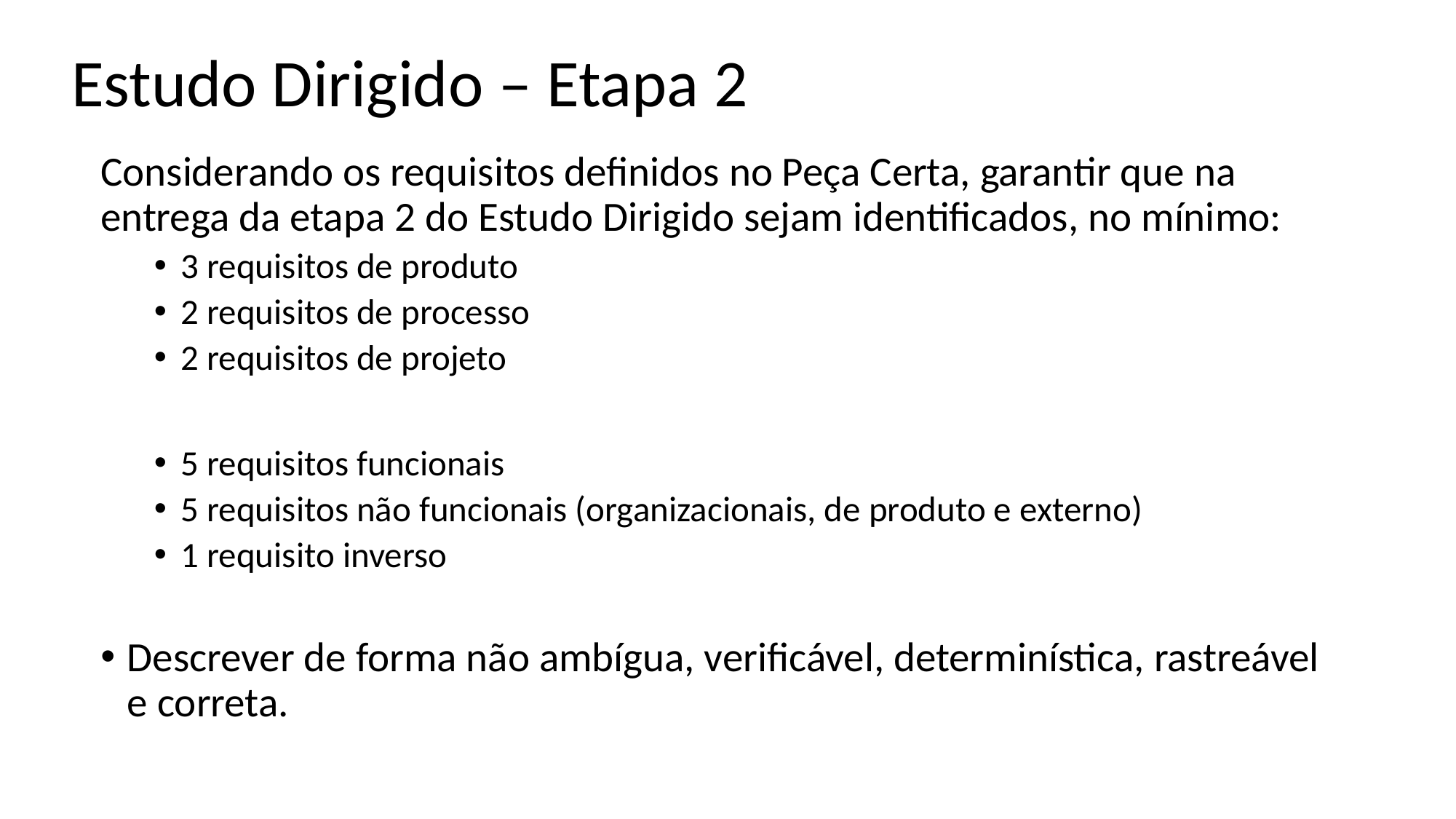

# Estudo Dirigido – Etapa 2
Considerando os requisitos definidos no Peça Certa, garantir que na entrega da etapa 2 do Estudo Dirigido sejam identificados, no mínimo:
3 requisitos de produto
2 requisitos de processo
2 requisitos de projeto

5 requisitos funcionais
5 requisitos não funcionais (organizacionais, de produto e externo)
1 requisito inverso

Descrever de forma não ambígua, verificável, determinística, rastreável e correta.